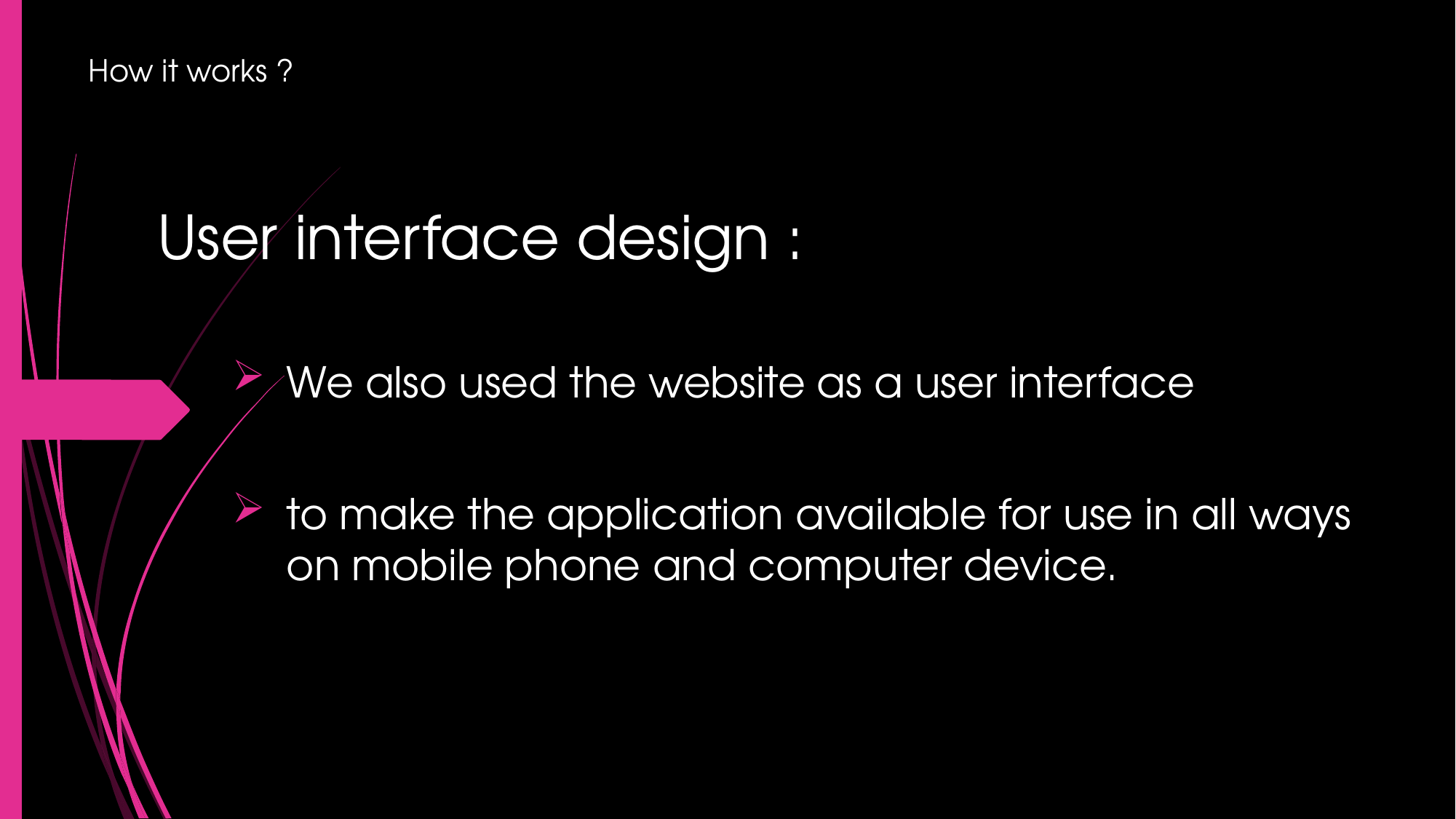

How it works ?​
# User interface design :
We also used the website as a user interface

to make the application available for use in all ways on mobile phone and computer device.